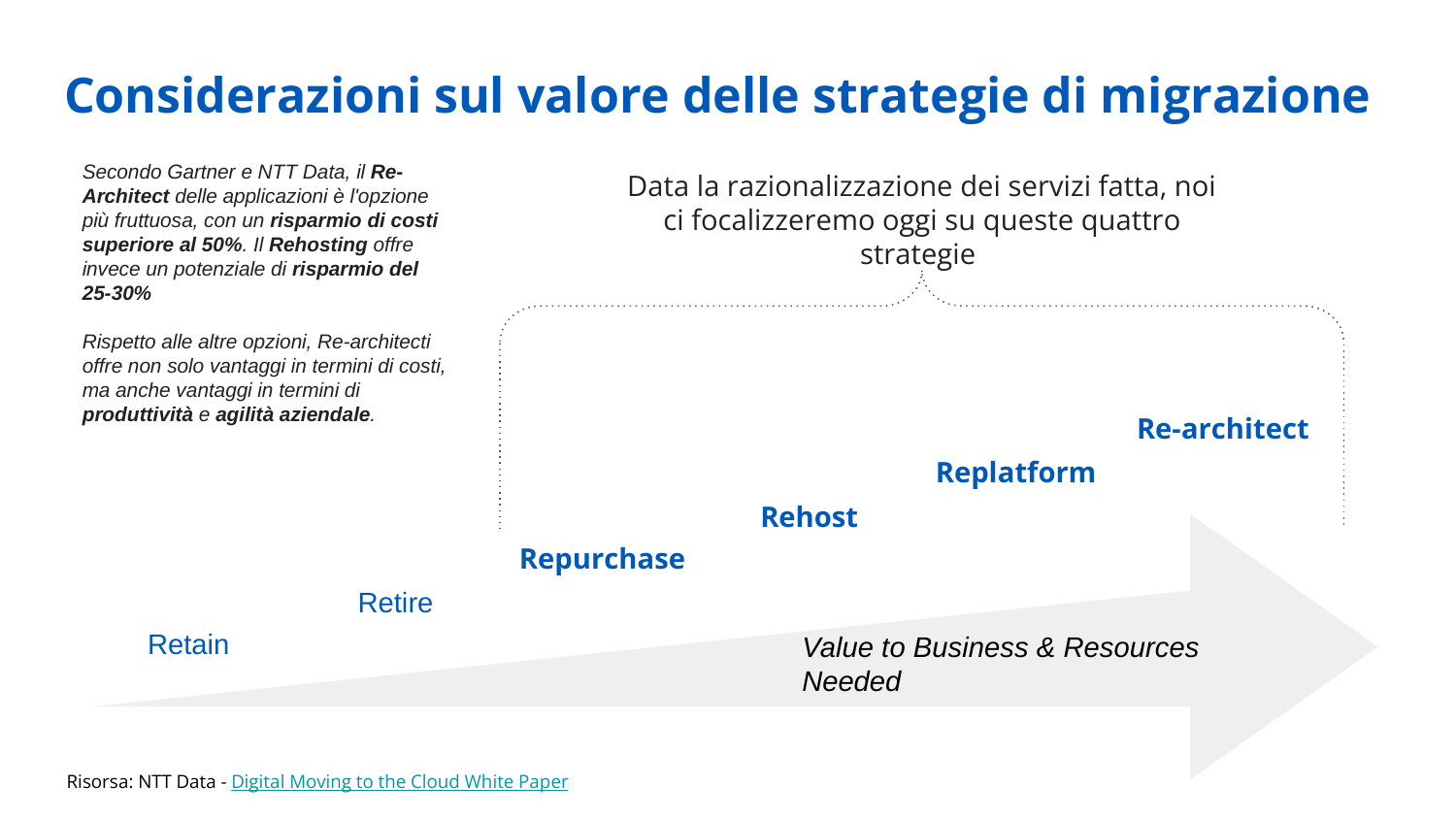

Considerazioni sul valore delle strategie di migrazione
Secondo Gartner e NTT Data, il Re-Architect delle applicazioni è l'opzione più fruttuosa, con un risparmio di costi superiore al 50%. Il Rehosting offre invece un potenziale di risparmio del 25-30%
Rispetto alle altre opzioni, Re-architecti offre non solo vantaggi in termini di costi, ma anche vantaggi in termini di produttività e agilità aziendale.
Data la razionalizzazione dei servizi fatta, noi ci focalizzeremo oggi su queste quattro strategie

Re-architect
Replatform
Rehost

Repurchase
Retire
Retain
Value to Business & Resources Needed
Risorsa: NTT Data - Digital Moving to the Cloud White Paper